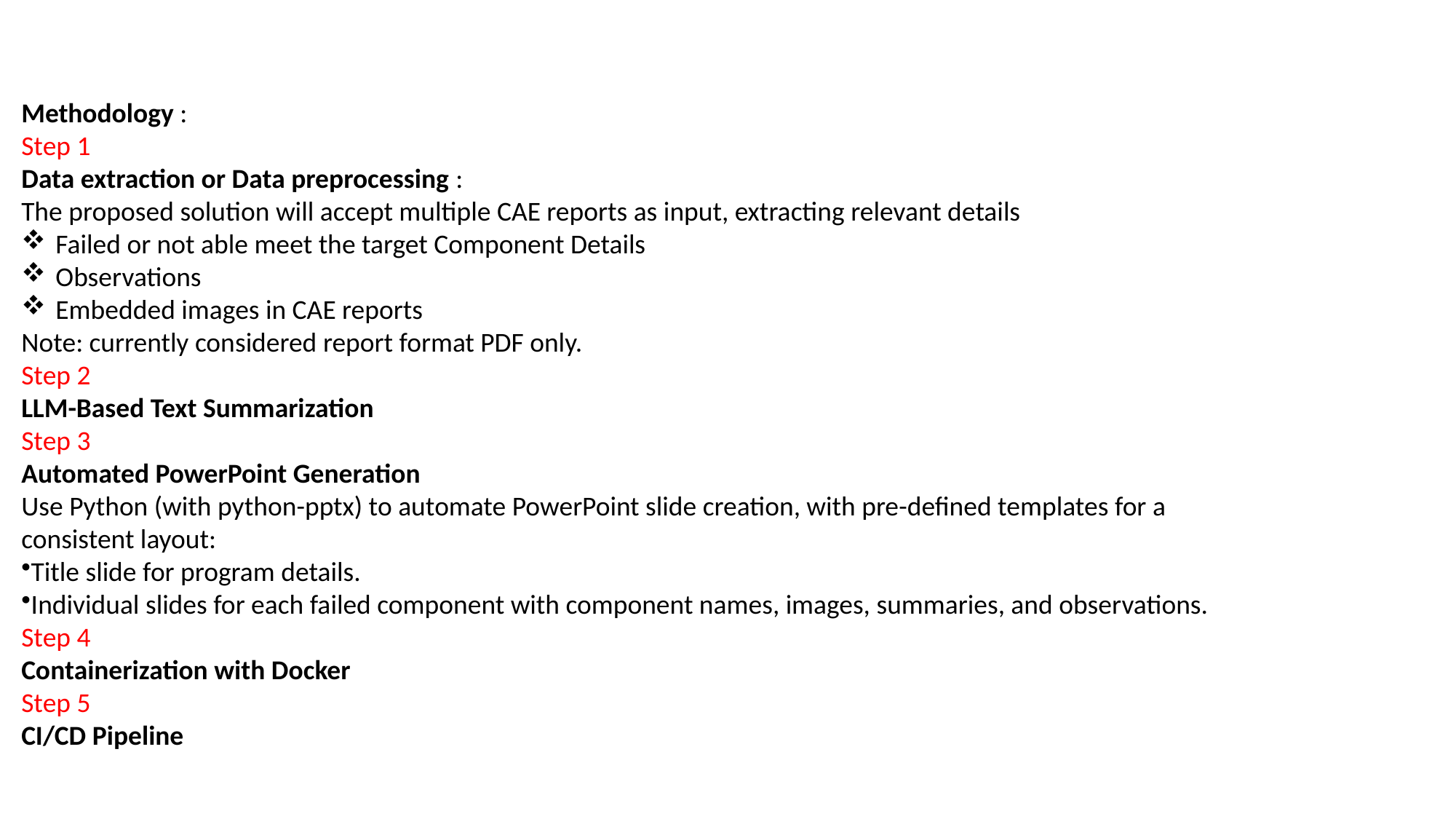

Methodology :
Step 1
Data extraction or Data preprocessing :
The proposed solution will accept multiple CAE reports as input, extracting relevant details
Failed or not able meet the target Component Details
Observations
Embedded images in CAE reports
Note: currently considered report format PDF only.
Step 2
LLM-Based Text Summarization
Step 3
Automated PowerPoint Generation
Use Python (with python-pptx) to automate PowerPoint slide creation, with pre-defined templates for a consistent layout:
Title slide for program details.
Individual slides for each failed component with component names, images, summaries, and observations.
Step 4
Containerization with Docker
Step 5
CI/CD Pipeline